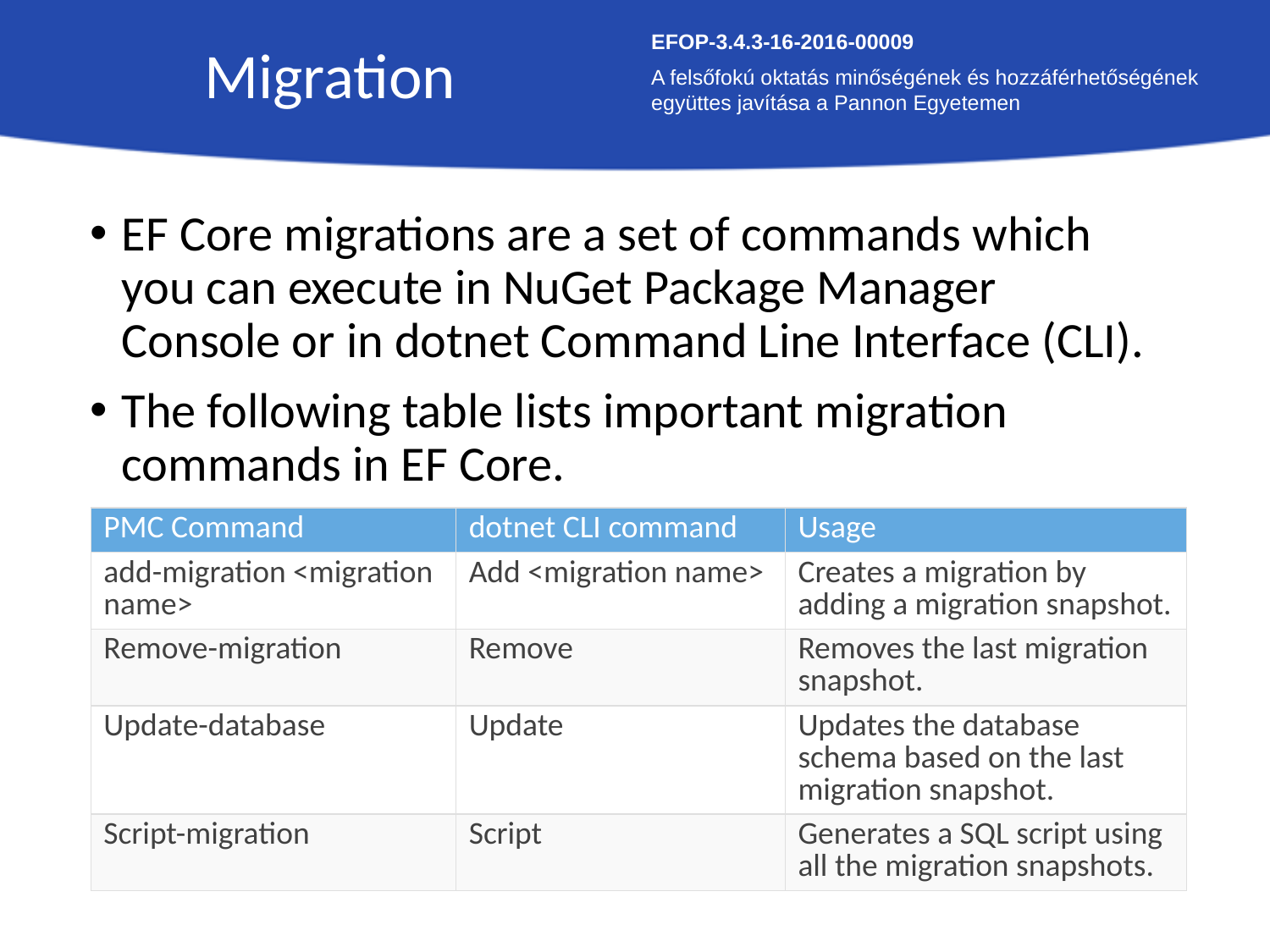

Migration
EFOP-3.4.3-16-2016-00009
A felsőfokú oktatás minőségének és hozzáférhetőségének együttes javítása a Pannon Egyetemen
EF Core migrations are a set of commands which you can execute in NuGet Package Manager Console or in dotnet Command Line Interface (CLI).
The following table lists important migration commands in EF Core.

| PMC Command | dotnet CLI command | Usage |
| --- | --- | --- |
| add-migration <migration name> | Add <migration name> | Creates a migration by adding a migration snapshot. |
| Remove-migration | Remove | Removes the last migration snapshot. |
| Update-database | Update | Updates the database schema based on the last migration snapshot. |
| Script-migration | Script | Generates a SQL script using all the migration snapshots. |